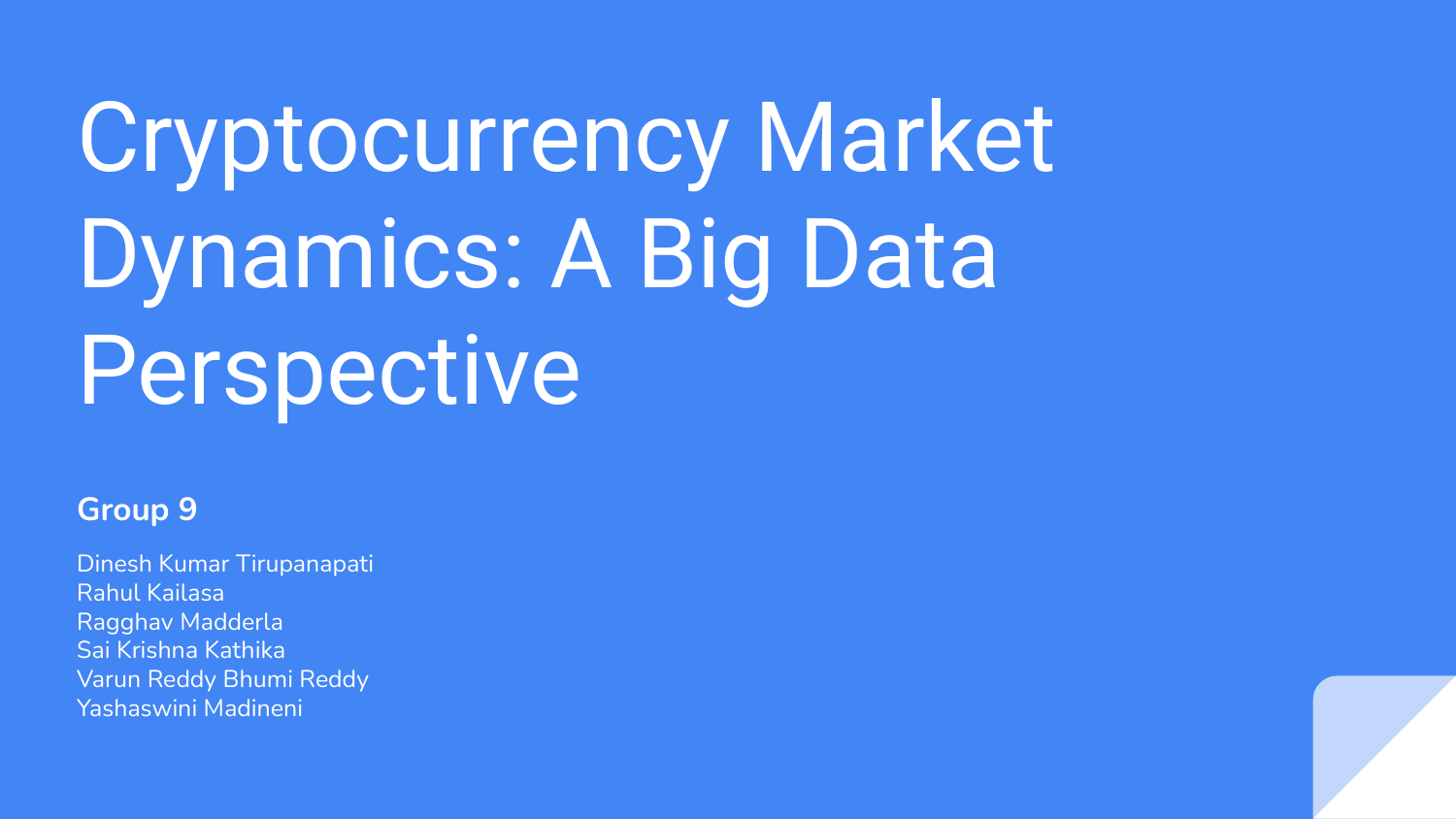

# Cryptocurrency Market Dynamics: A Big Data Perspective
Group 9
Dinesh Kumar Tirupanapati
Rahul Kailasa
Ragghav Madderla
Sai Krishna Kathika
Varun Reddy Bhumi Reddy
Yashaswini Madineni